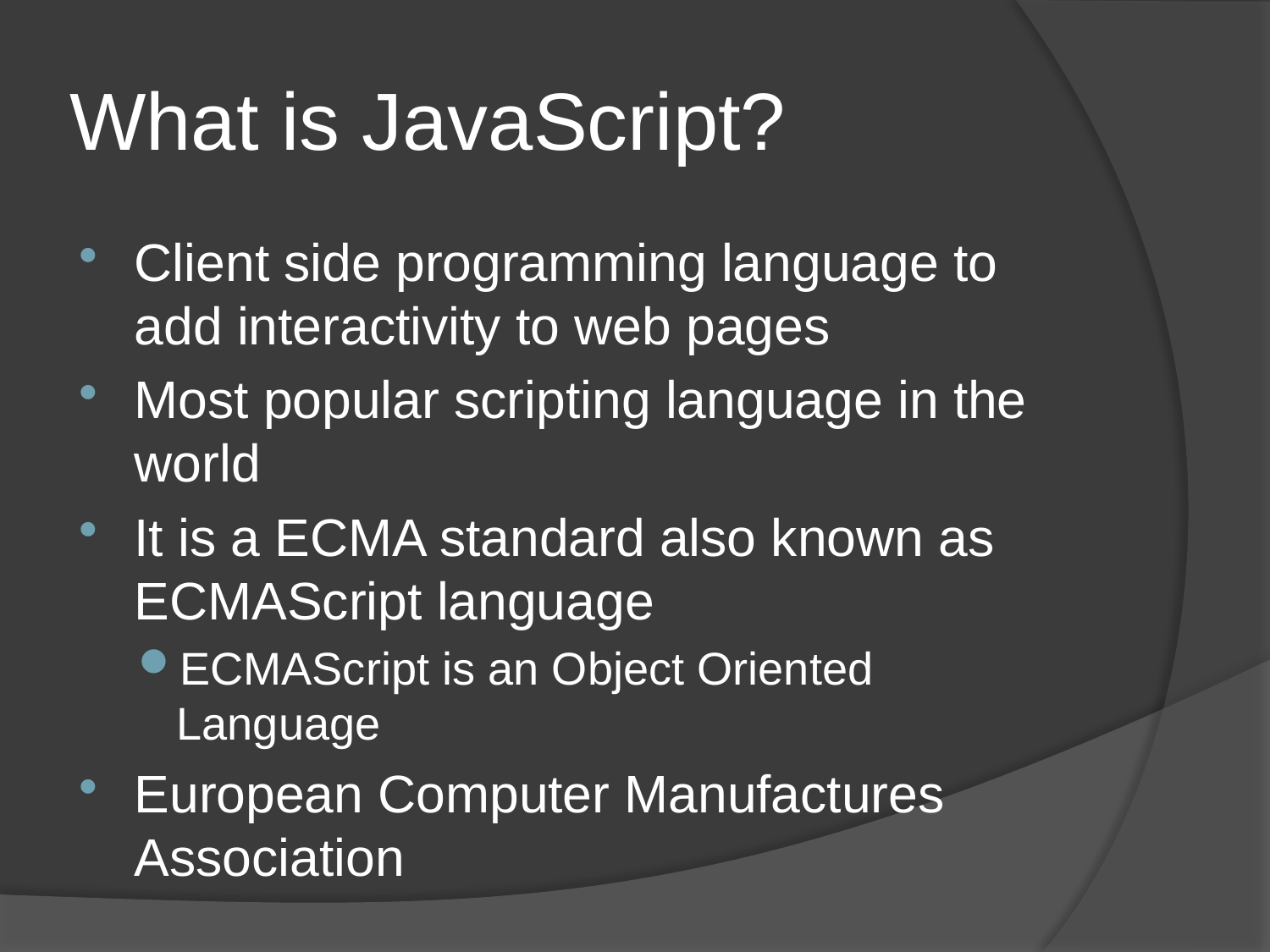

# What is JavaScript?
Client side programming language to add interactivity to web pages
Most popular scripting language in the world
It is a ECMA standard also known as ECMAScript language
ECMAScript is an Object Oriented Language
European Computer Manufactures Association